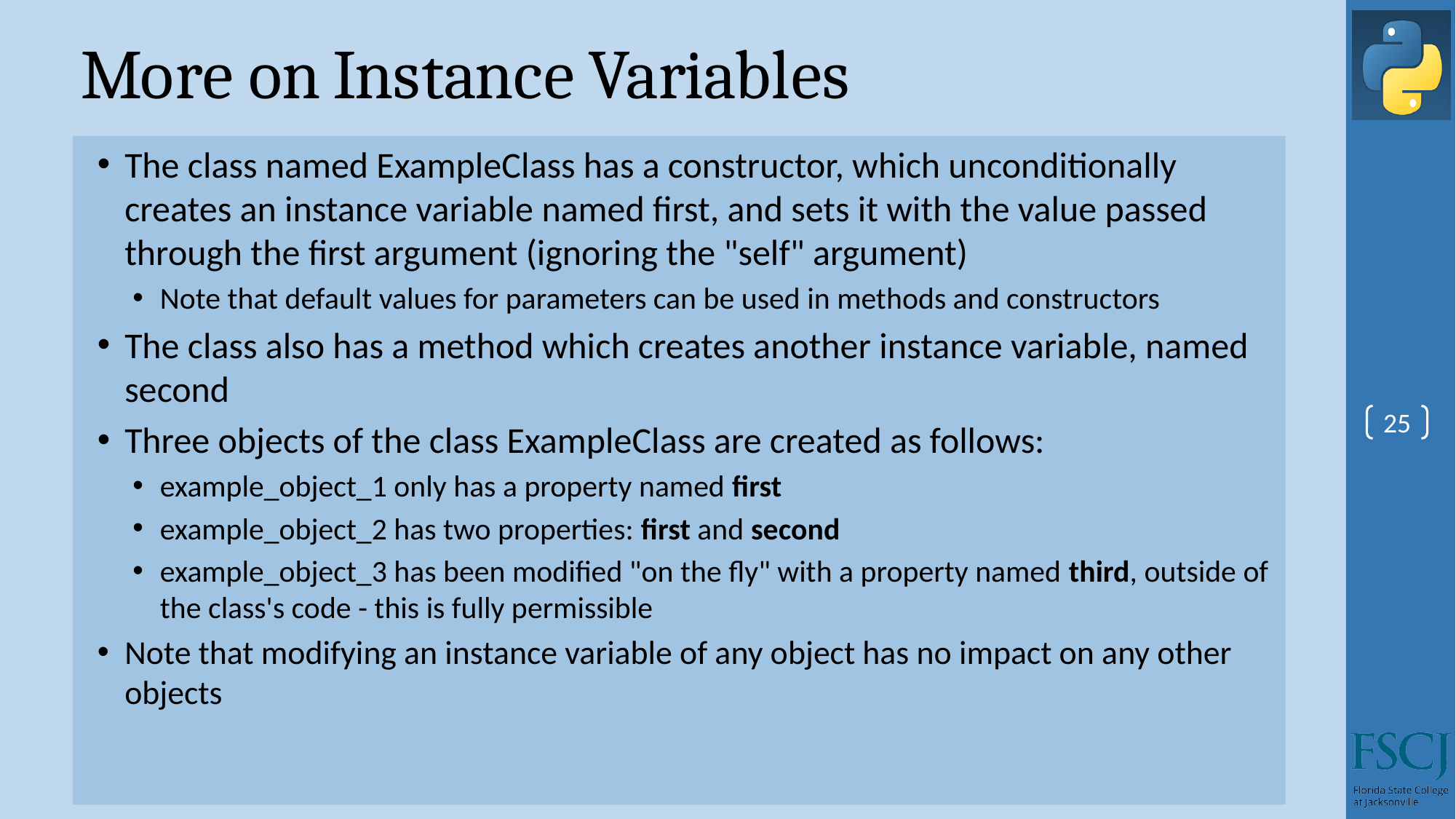

# More on Instance Variables
The class named ExampleClass has a constructor, which unconditionally creates an instance variable named first, and sets it with the value passed through the first argument (ignoring the "self" argument)
Note that default values for parameters can be used in methods and constructors
The class also has a method which creates another instance variable, named second
Three objects of the class ExampleClass are created as follows:
example_object_1 only has a property named first
example_object_2 has two properties: first and second
example_object_3 has been modified "on the fly" with a property named third, outside of the class's code - this is fully permissible
Note that modifying an instance variable of any object has no impact on any other objects

25